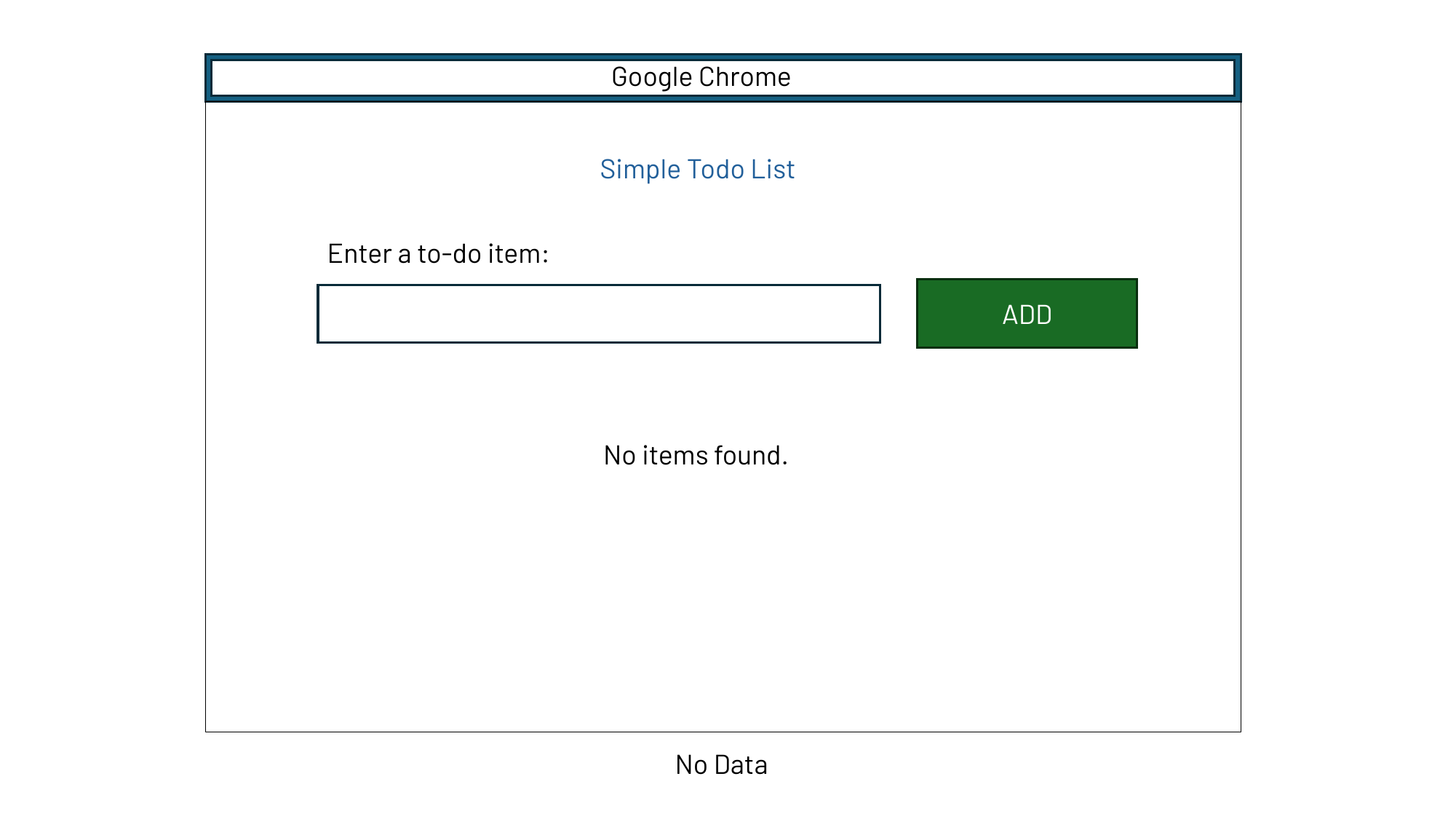

Google Chrome

Simple Todo List
Enter a to-do item:
ADD

No items found.
No Data